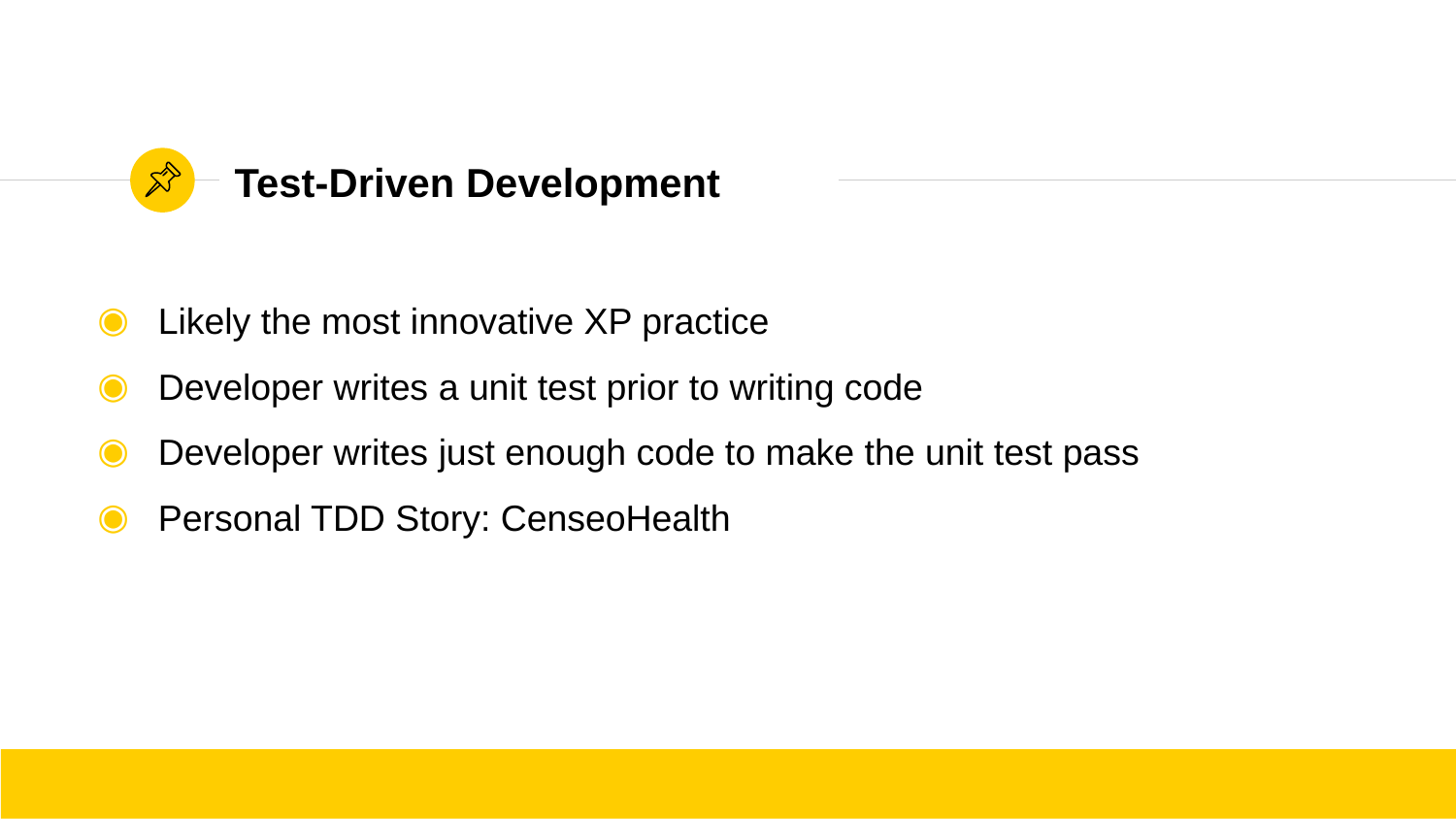

# Test-Driven Development

Likely the most innovative XP practice
Developer writes a unit test prior to writing code
Developer writes just enough code to make the unit test pass
Personal TDD Story: CenseoHealth